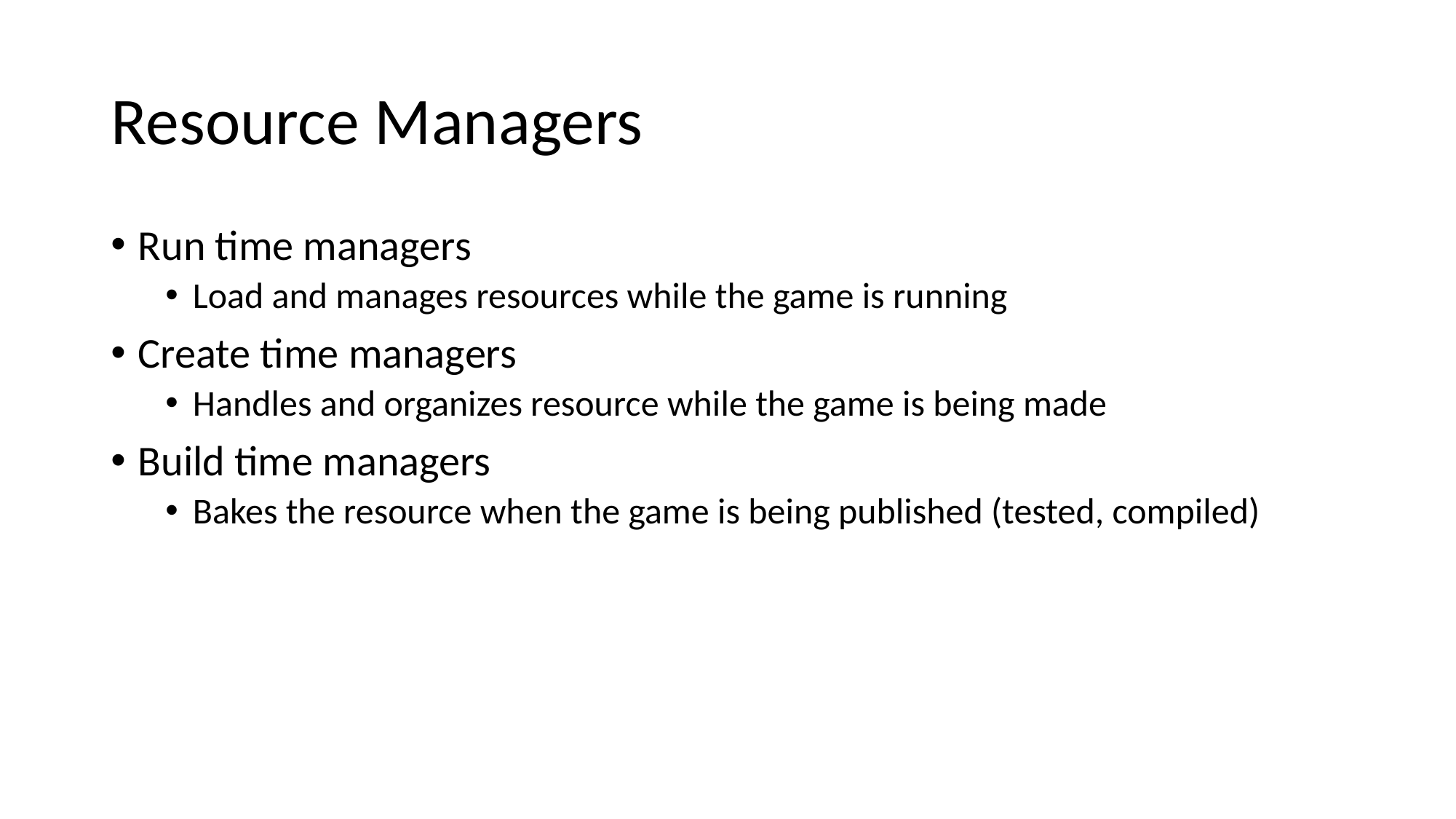

# Resource Managers
Run time managers
Load and manages resources while the game is running
Create time managers
Handles and organizes resource while the game is being made
Build time managers
Bakes the resource when the game is being published (tested, compiled)